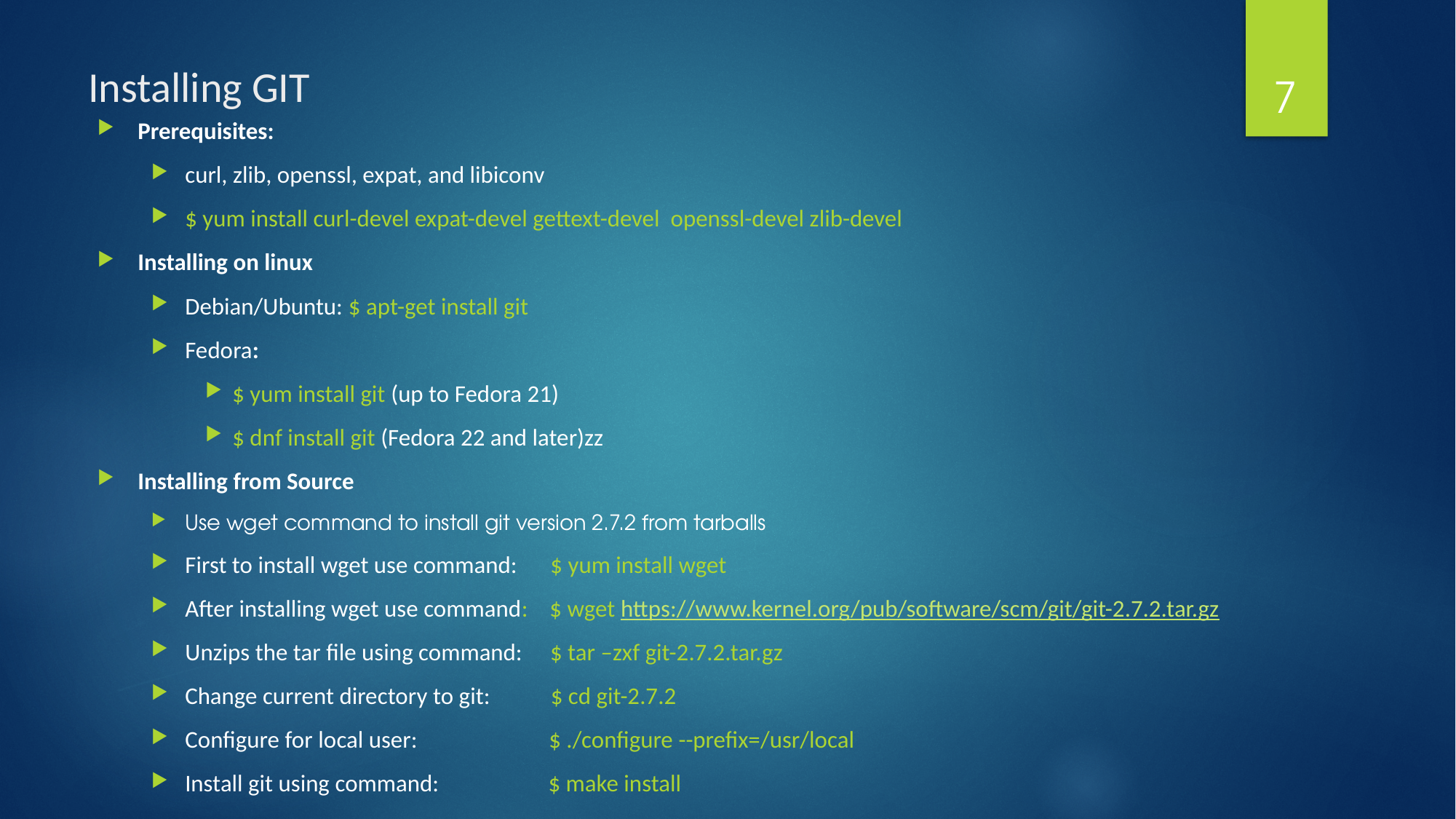

7
# Installing GIT
Prerequisites:
curl, zlib, openssl, expat, and libiconv
$ yum install curl-devel expat-devel gettext-devel  openssl-devel zlib-devel
Installing on linux
Debian/Ubuntu: $ apt-get install git
Fedora:
$ yum install git (up to Fedora 21)
$ dnf install git (Fedora 22 and later)zz
Installing from Source
Use wget command to install git version 2.7.2 from tarballs
First to install wget use command:      $ yum install wget
After installing wget use command:    $ wget https://www.kernel.org/pub/software/scm/git/git-2.7.2.tar.gz
Unzips the tar file using command:     $ tar –zxf git-2.7.2.tar.gz
Change current directory to git:           $ cd git-2.7.2
Configure for local user:                        $ ./configure --prefix=/usr/local
Install git using command:                    $ make install